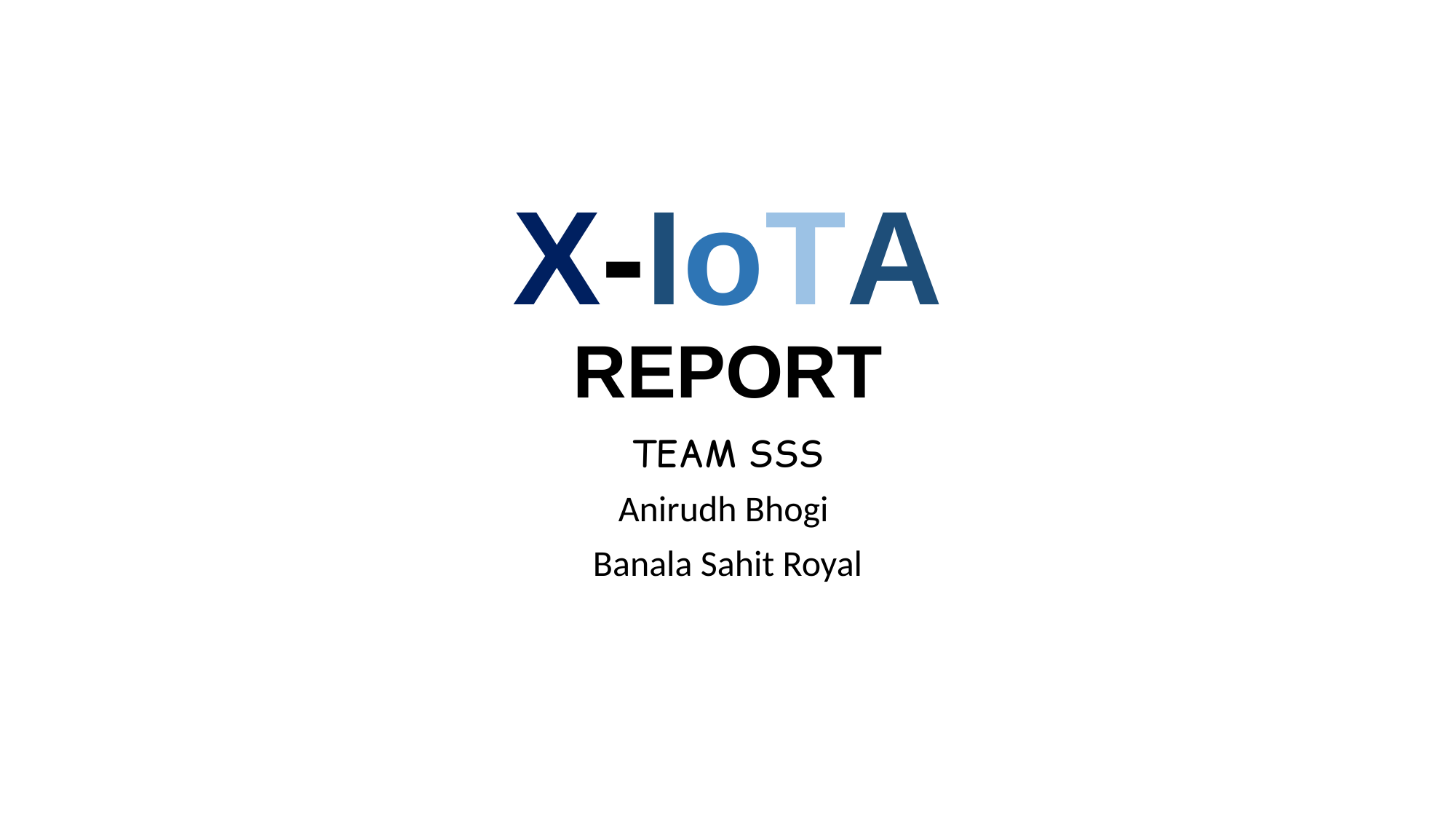

# X-IoTA REPORT
TEAM SSS
Anirudh Bhogi
Banala Sahit Royal